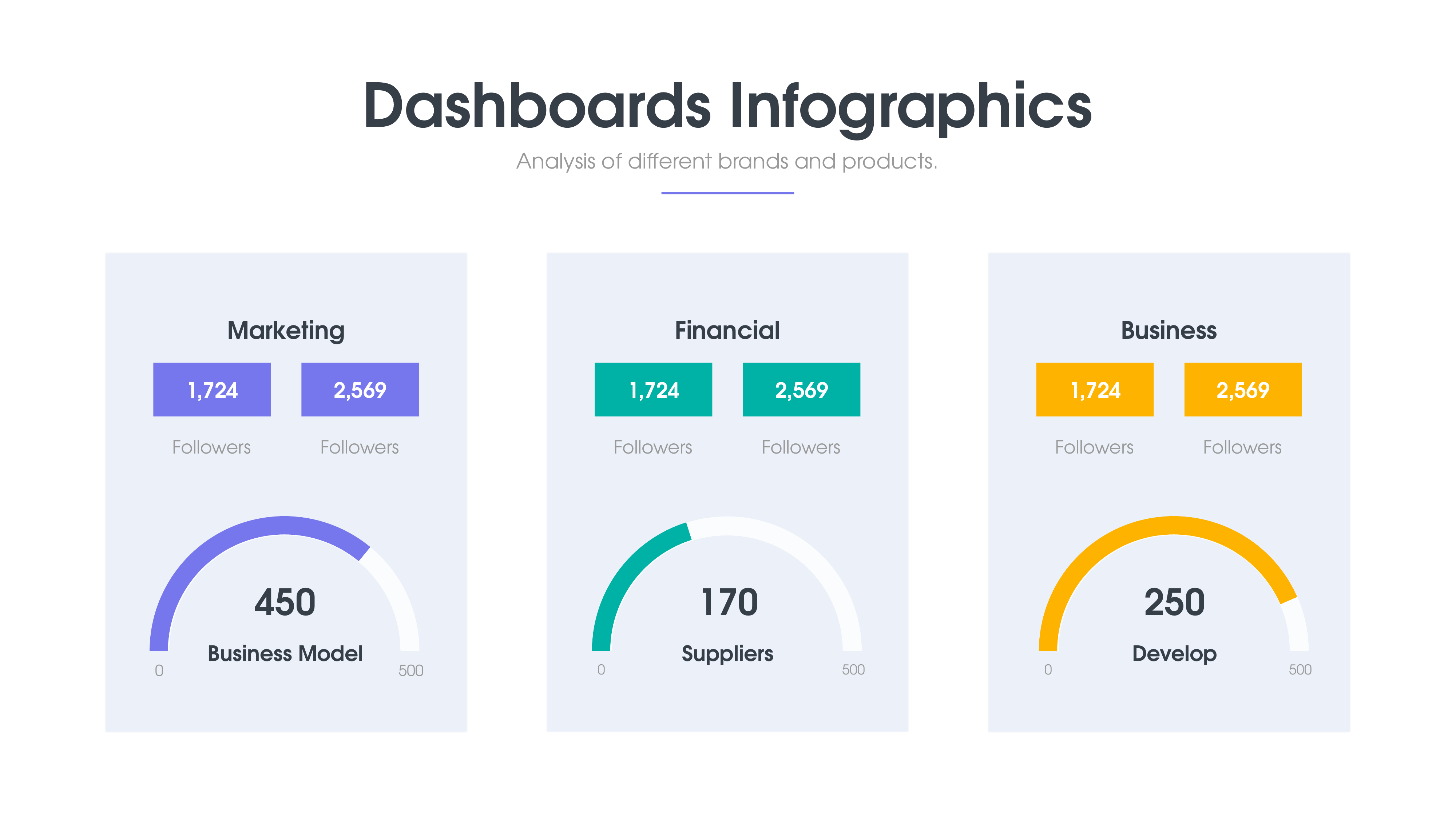

Dashboards Infographics
Analysis of different brands and products.

Marketing
Financial
Business

1,724
2,569
1,724
2,569
1,724
2,569
Followers
Followers
Followers
Followers
Followers
Followers

450
Business Model
0
500

170
Suppliers
0
500

250
Develop
0
500